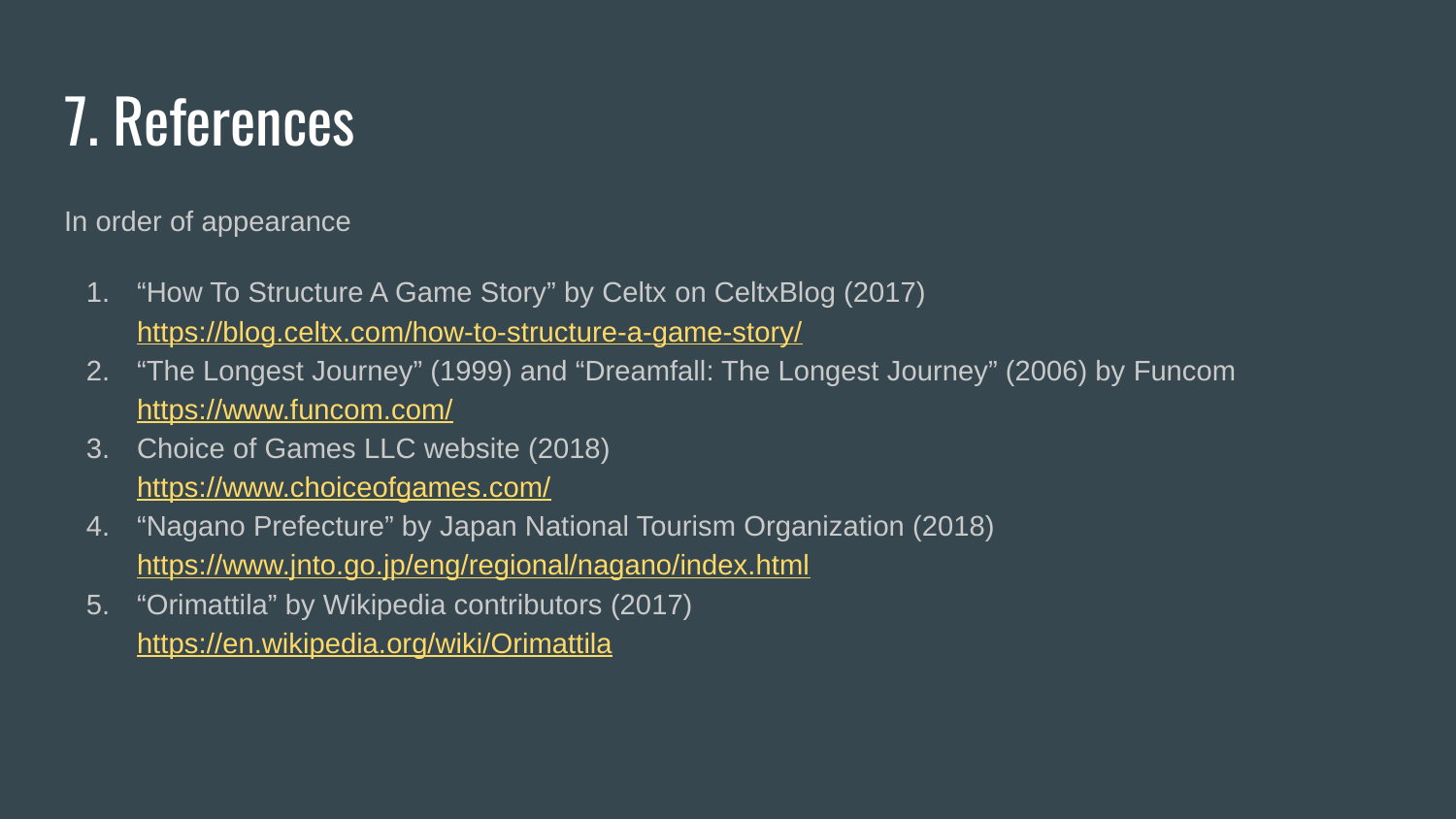

# 7. References
In order of appearance
“How To Structure A Game Story” by Celtx on CeltxBlog (2017) https://blog.celtx.com/how-to-structure-a-game-story/
“The Longest Journey” (1999) and “Dreamfall: The Longest Journey” (2006) by Funcom https://www.funcom.com/
Choice of Games LLC website (2018)
https://www.choiceofgames.com/
“Nagano Prefecture” by Japan National Tourism Organization (2018) https://www.jnto.go.jp/eng/regional/nagano/index.html
“Orimattila” by Wikipedia contributors (2017)
https://en.wikipedia.org/wiki/Orimattila